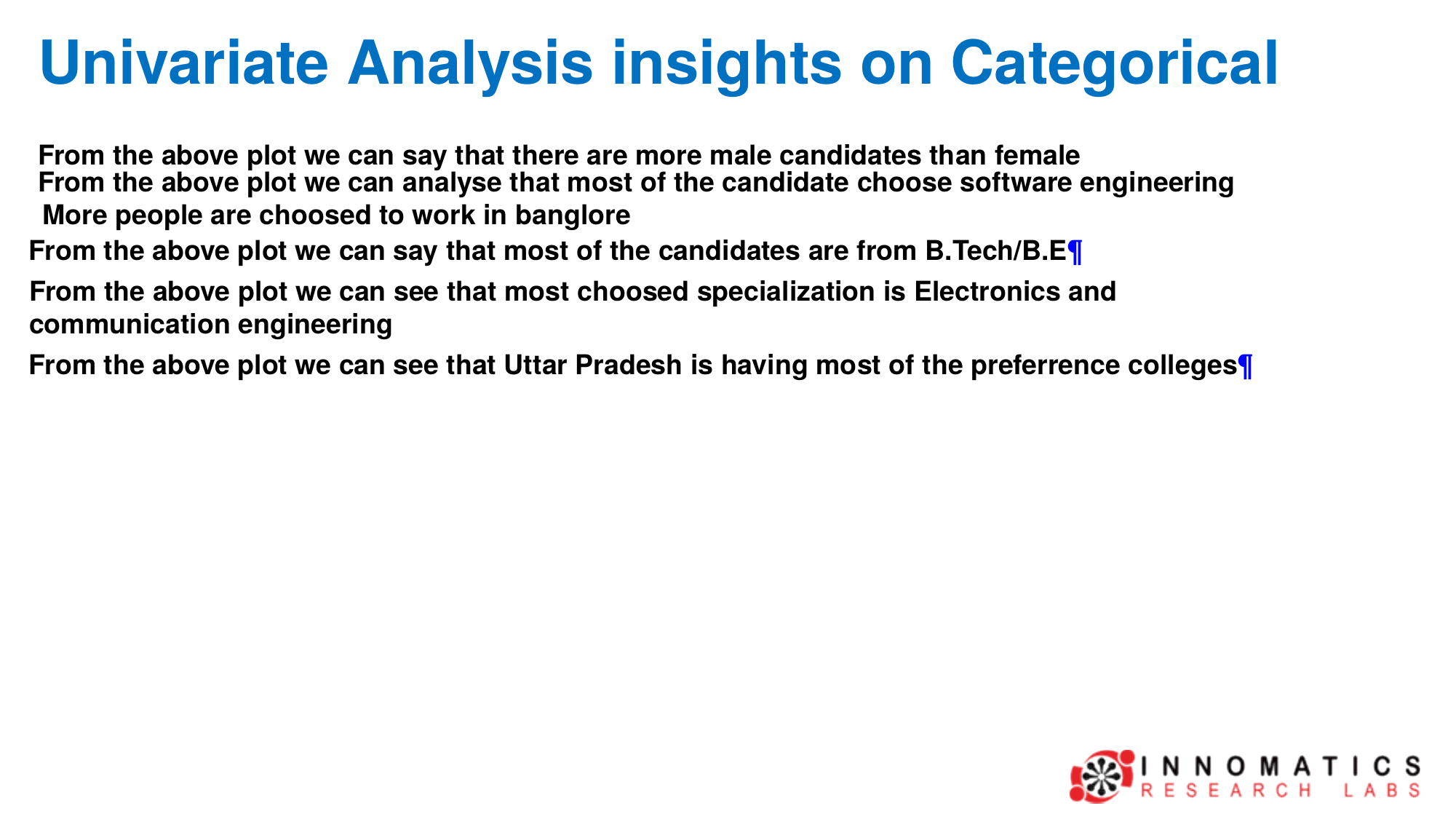

Univariate Analysis insights on Categorical

From the above plot we can say that there are more male candidates than female
From the above plot we can analyse that most of the candidate choose software engineering
More people are choosed to work in banglore
From the above plot we can say that most of the candidates are from B.Tech/B.E¶
From the above plot we can see that most choosed specialization is Electronics and communication engineering
From the above plot we can see that Uttar Pradesh is having most of the preferrence colleges¶